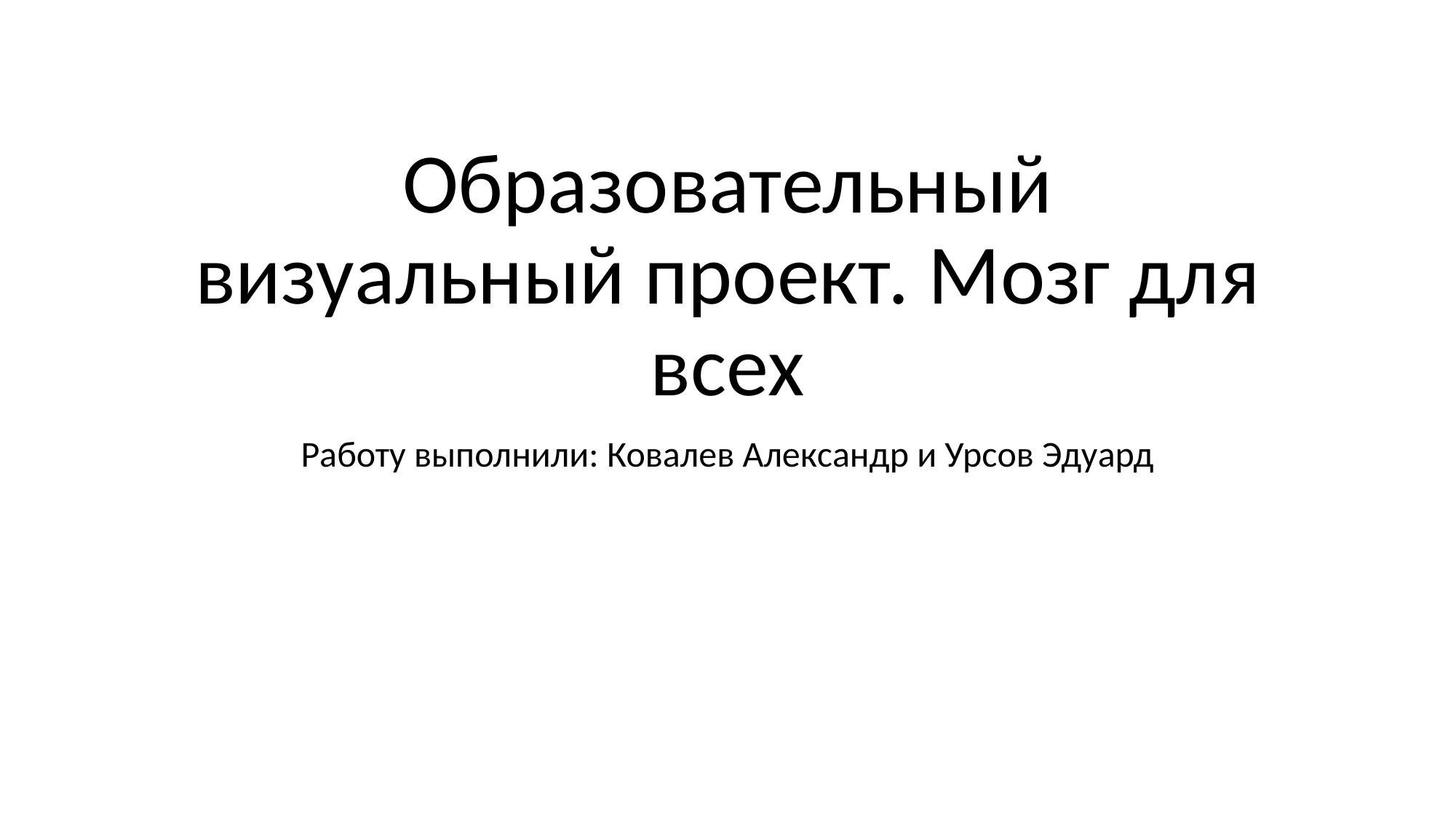

# Образовательный визуальный проект. Мозг для всех
Работу выполнили: Ковалев Александр и Урсов Эдуард